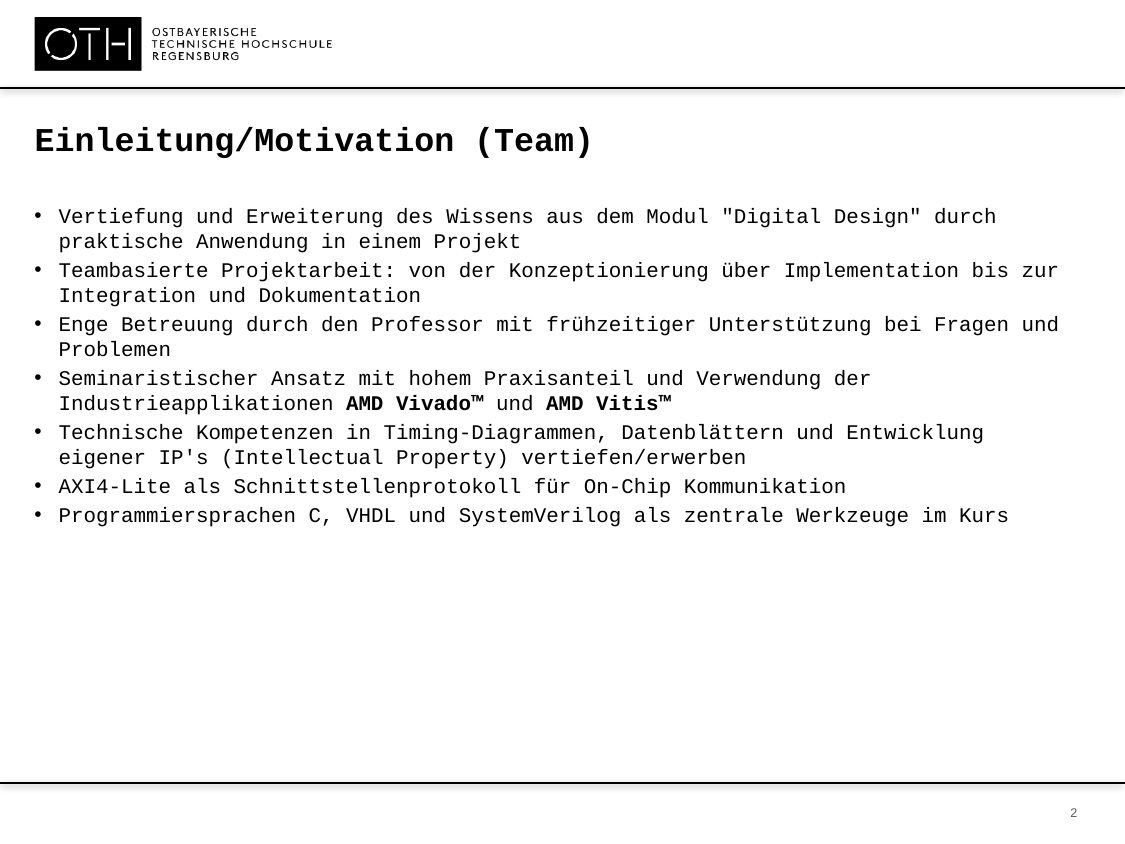

Einleitung/Motivation (Team)
Vertiefung und Erweiterung des Wissens aus dem Modul "Digital Design" durch praktische Anwendung in einem Projekt
Teambasierte Projektarbeit: von der Konzeptionierung über Implementation bis zur Integration und Dokumentation
Enge Betreuung durch den Professor mit frühzeitiger Unterstützung bei Fragen und Problemen
Seminaristischer Ansatz mit hohem Praxisanteil und Verwendung der Industrieapplikationen AMD Vivado™ und AMD Vitis™
Technische Kompetenzen in Timing-Diagrammen, Datenblättern und Entwicklung eigener IP's (Intellectual Property) vertiefen/erwerben
AXI4-Lite als Schnittstellenprotokoll für On-Chip Kommunikation
Programmiersprachen C, VHDL und SystemVerilog als zentrale Werkzeuge im Kurs

 2